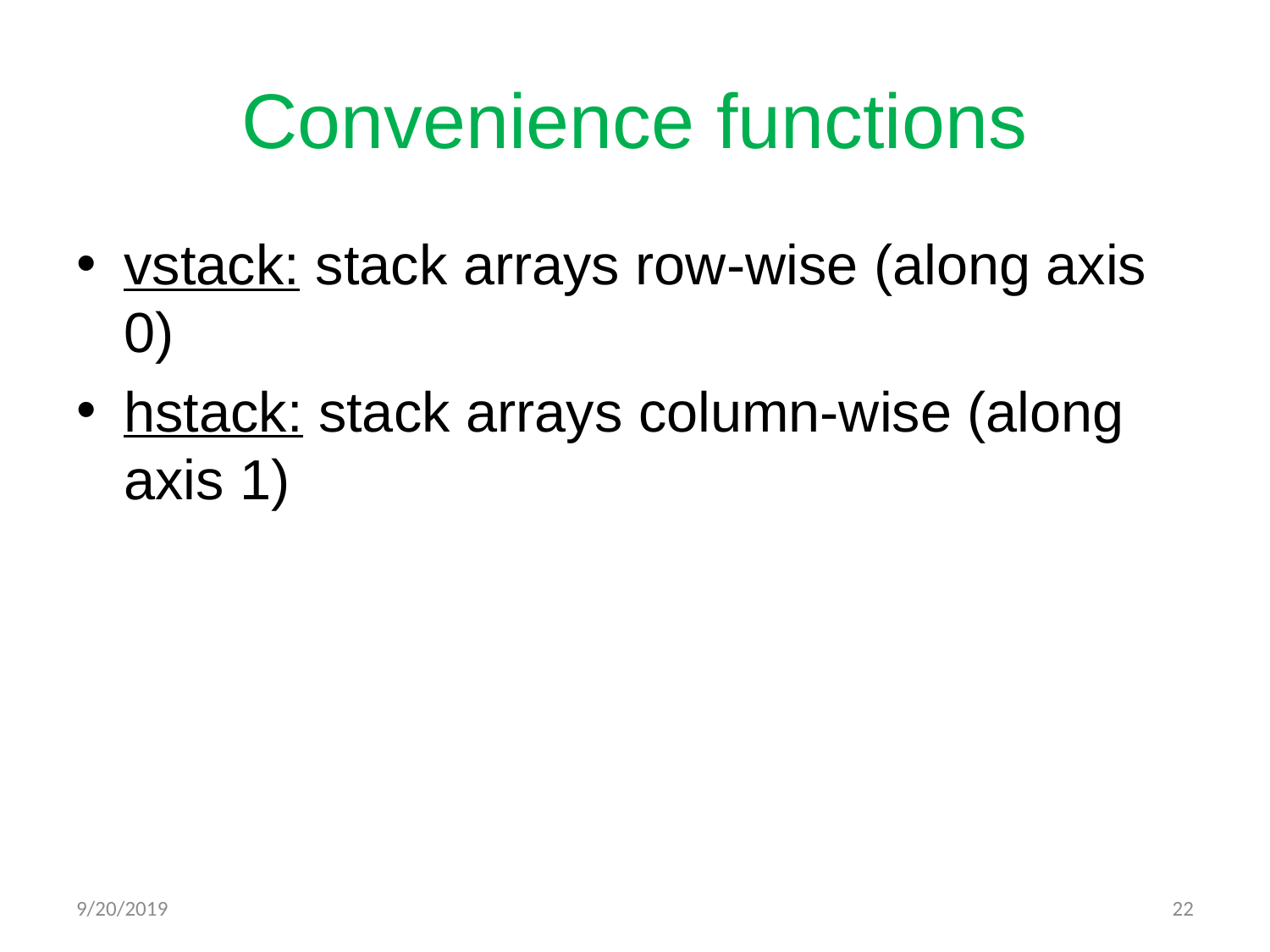

# Convenience functions
vstack: stack arrays row-wise (along axis 0)
hstack: stack arrays column-wise (along axis 1)

9/20/2019
22